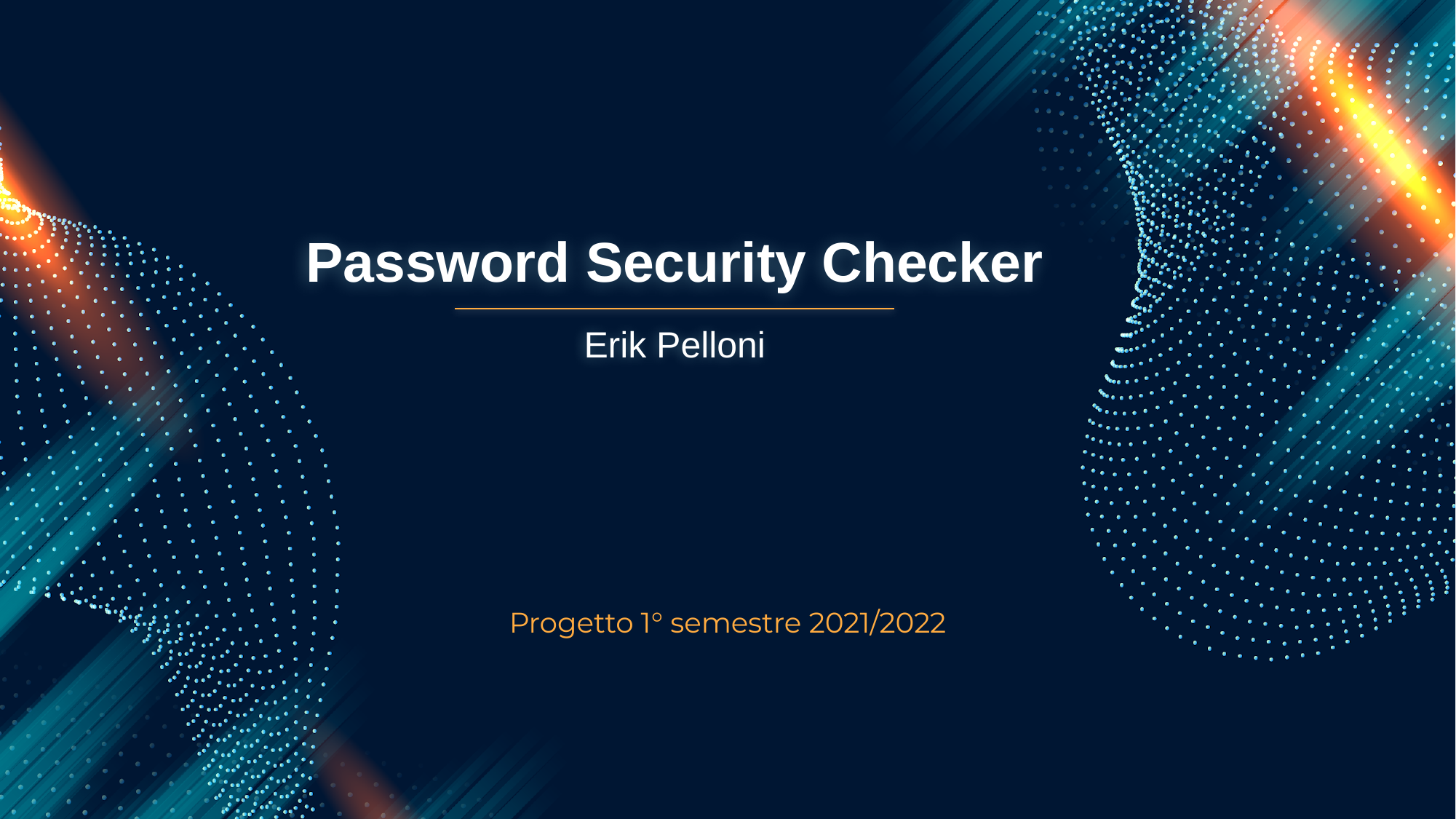

# Password Security Checker
Erik Pelloni
Progetto 1° semestre 2021/2022